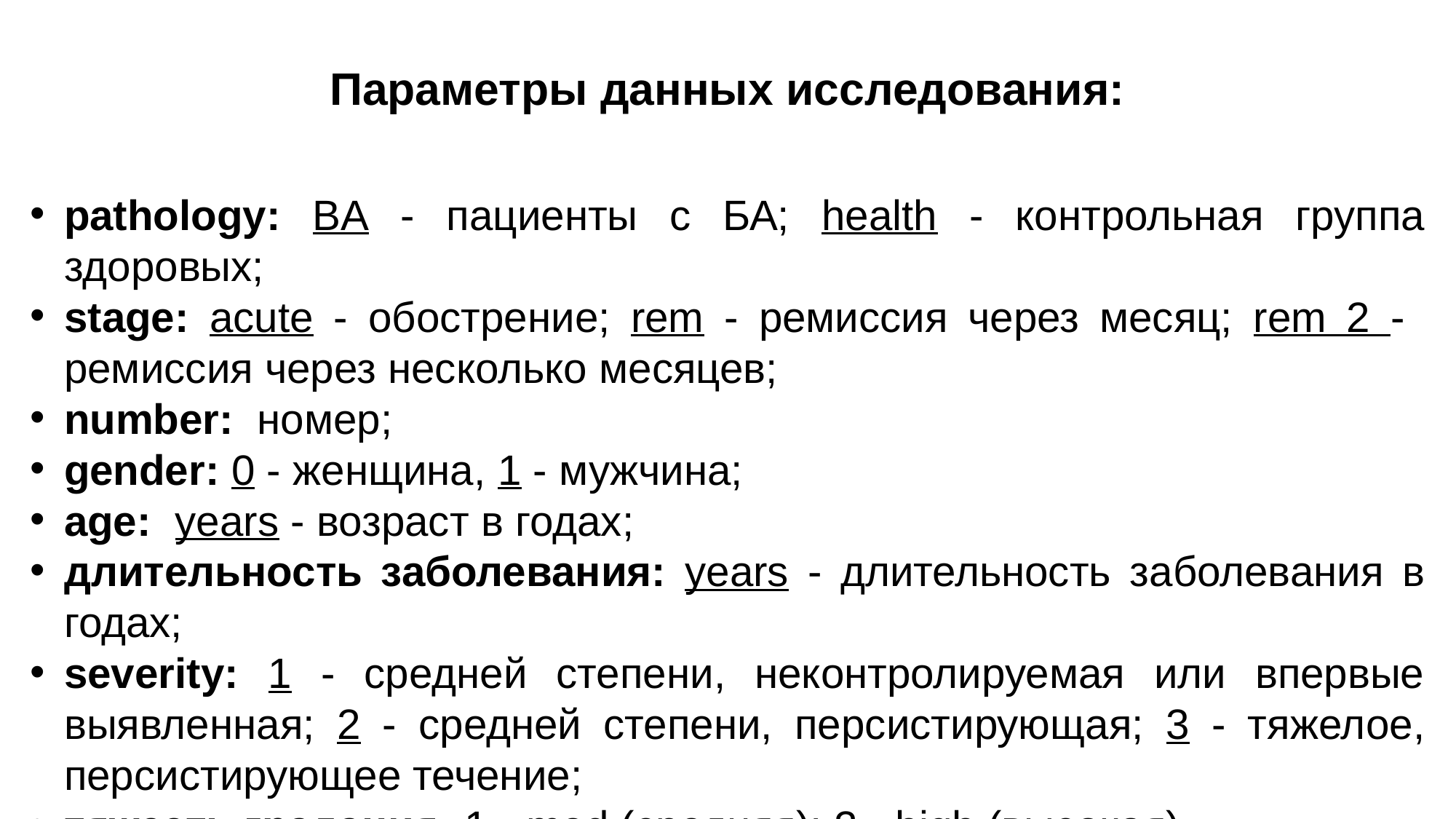

Параметры данных исследования:
pathology: BA - пациенты с БА; health - контрольная группа здоровых;
stage: acute - обострение; rem - ремиссия через месяц; rem 2 -  ремиссия через несколько месяцев;
number:  номер;
gender: 0 - женщина, 1 - мужчина;
age:  years - возраст в годах;
длительность заболевания: years - длительность заболевания в годах;
severity: 1 - средней степени, неконтролируемая или впервые выявленная; 2 - средней степени, персистирующая; 3 - тяжелое, персистирующее течение;
тяжесть градация: 1 - med (средняя); 2 - high (высокая).